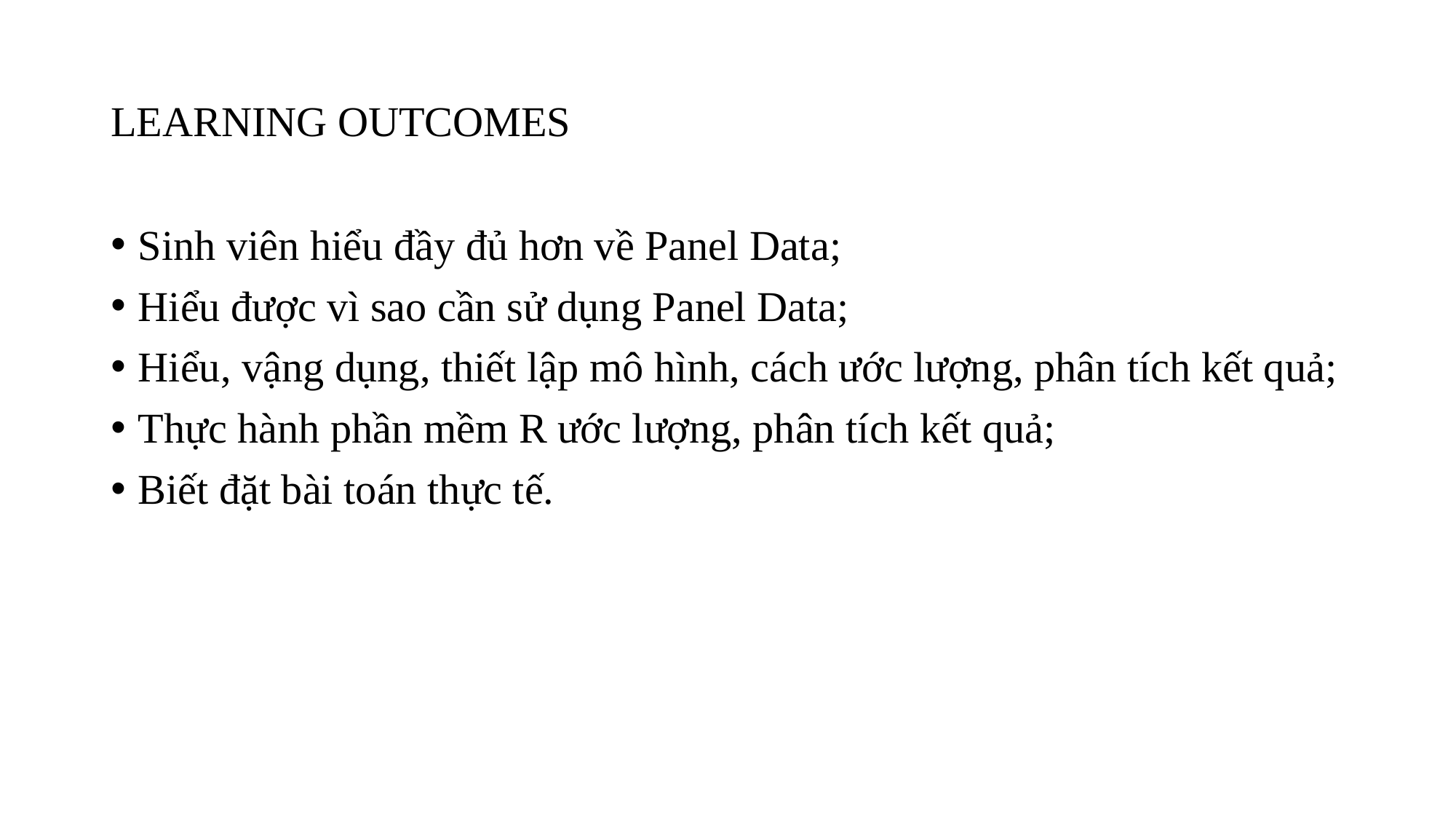

# LEARNING OUTCOMES
Sinh viên hiểu đầy đủ hơn về Panel Data;
Hiểu được vì sao cần sử dụng Panel Data;
Hiểu, vậng dụng, thiết lập mô hình, cách ước lượng, phân tích kết quả;
Thực hành phần mềm R ước lượng, phân tích kết quả;
Biết đặt bài toán thực tế.